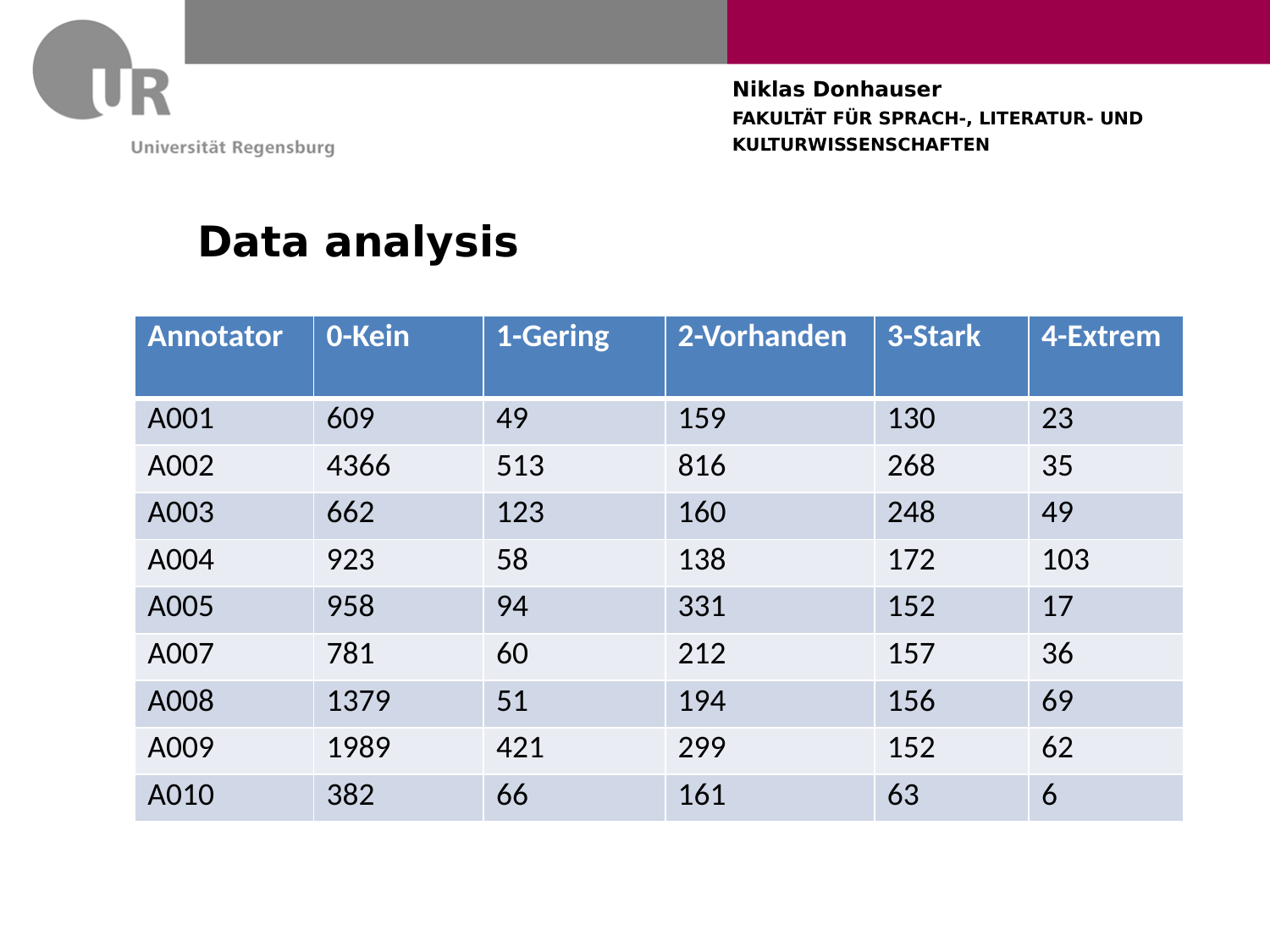

# Data analysis
| Annotator | 0-Kein | 1-Gering | 2-Vorhanden | 3-Stark | 4-Extrem |
| --- | --- | --- | --- | --- | --- |
| A001 | 609 | 49 | 159 | 130 | 23 |
| A002 | 4366 | 513 | 816 | 268 | 35 |
| A003 | 662 | 123 | 160 | 248 | 49 |
| A004 | 923 | 58 | 138 | 172 | 103 |
| A005 | 958 | 94 | 331 | 152 | 17 |
| A007 | 781 | 60 | 212 | 157 | 36 |
| A008 | 1379 | 51 | 194 | 156 | 69 |
| A009 | 1989 | 421 | 299 | 152 | 62 |
| A010 | 382 | 66 | 161 | 63 | 6 |